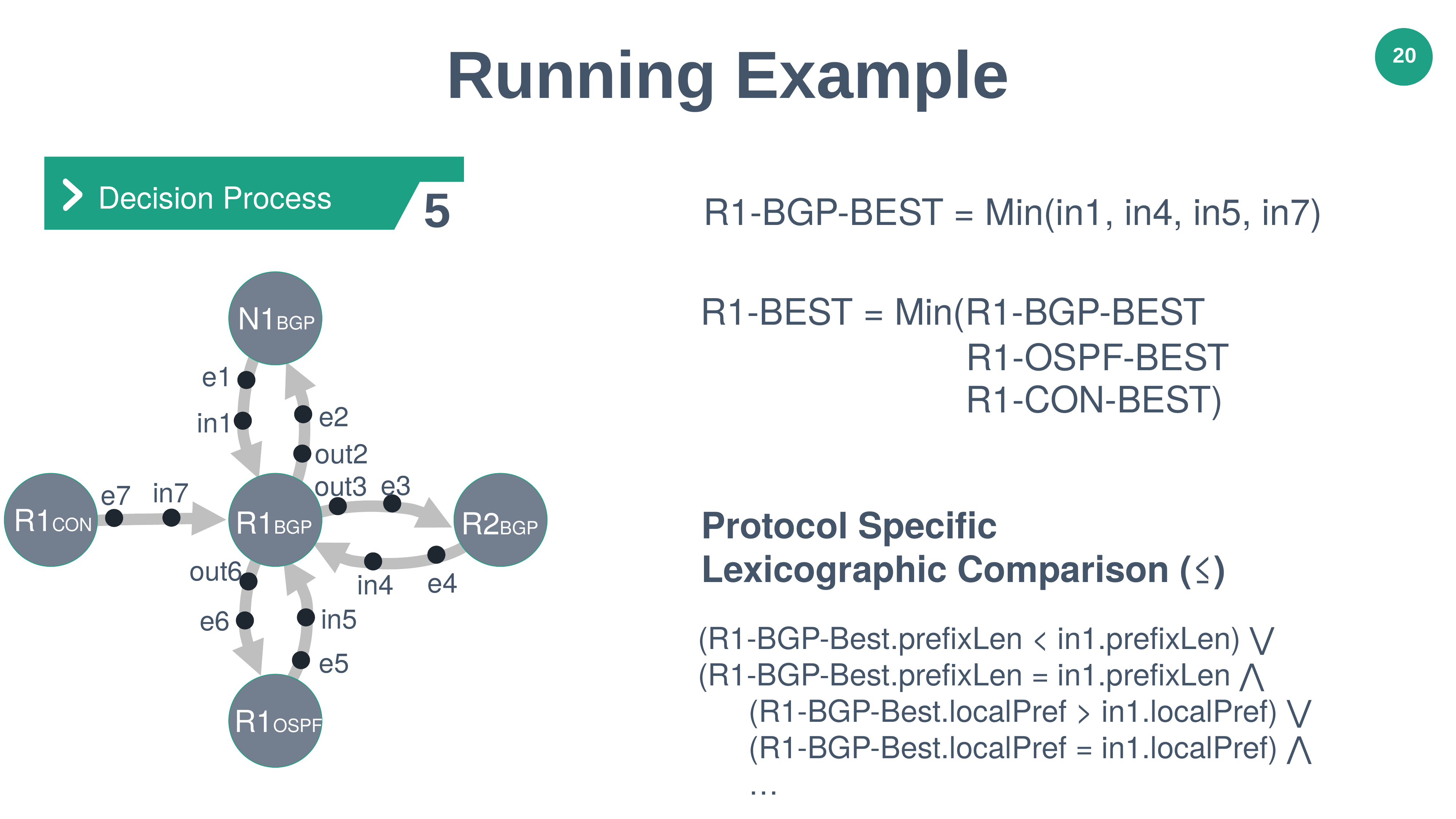

Running Example
20

Decision Process
5

R1-BGP-BEST = Min(in1, in4, in5, in7)

N1BGP
e1

e2
in1

out2

e3
out3
in7

e7

R1CON
R1BGP
R2BGP

out6

e4
in4

in5
e6

e5

R1OSPF
R1-BEST = Min(R1-BGP-BEST
R1-OSPF-BEST
R1-CON-BEST)
Protocol Specific
Lexicographic Comparison (≤)
(R1-BGP-Best.prefixLen < in1.prefixLen) ⋁
(R1-BGP-Best.prefixLen = in1.prefixLen ⋀
      (R1-BGP-Best.localPref > in1.localPref) ⋁
      (R1-BGP-Best.localPref = in1.localPref) ⋀
      …